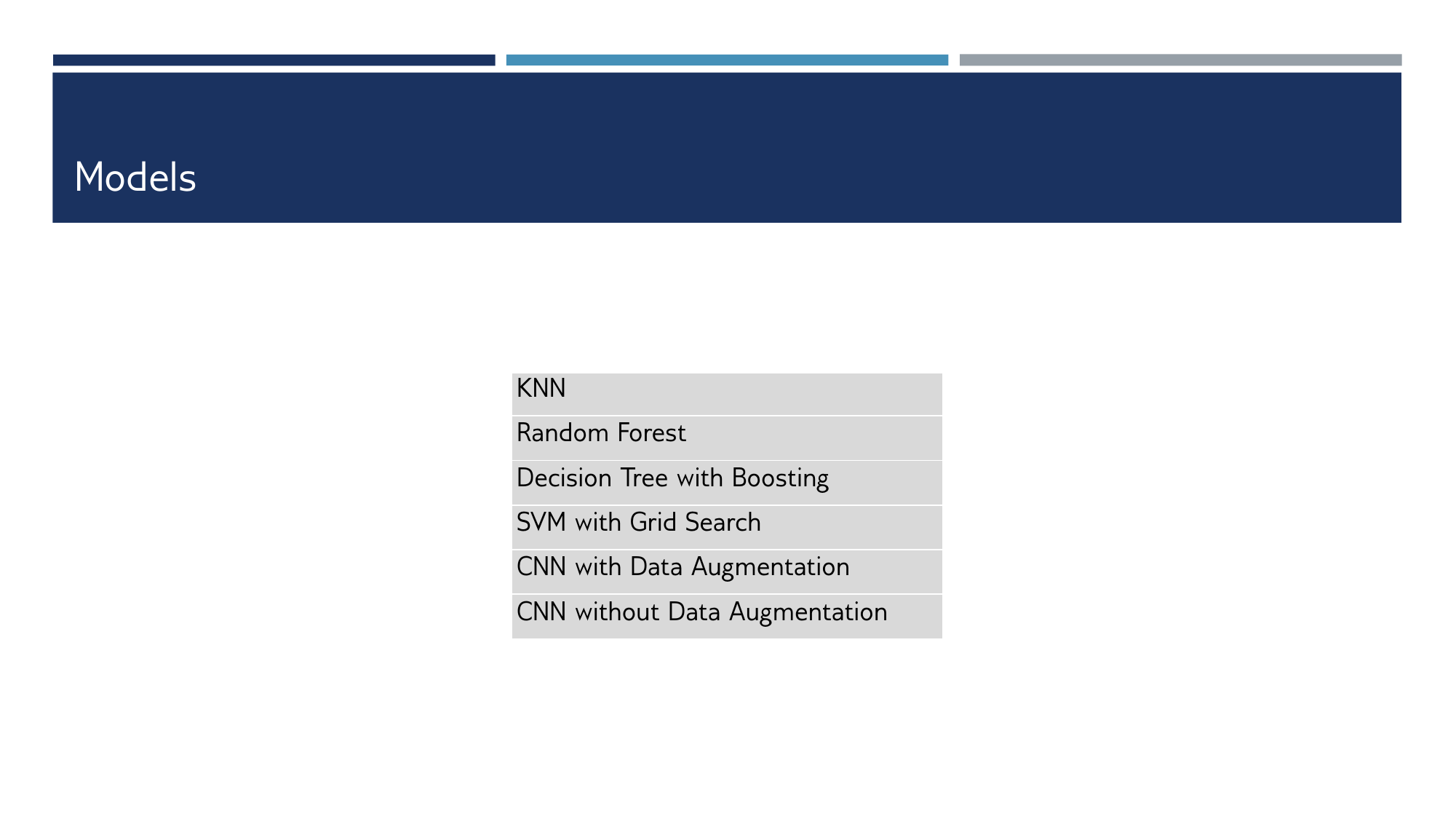

# Models
| KNN |
| --- |
| Random Forest |
| Decision Tree with Boosting |
| SVM with Grid Search |
| CNN with Data Augmentation |
| CNN without Data Augmentation |